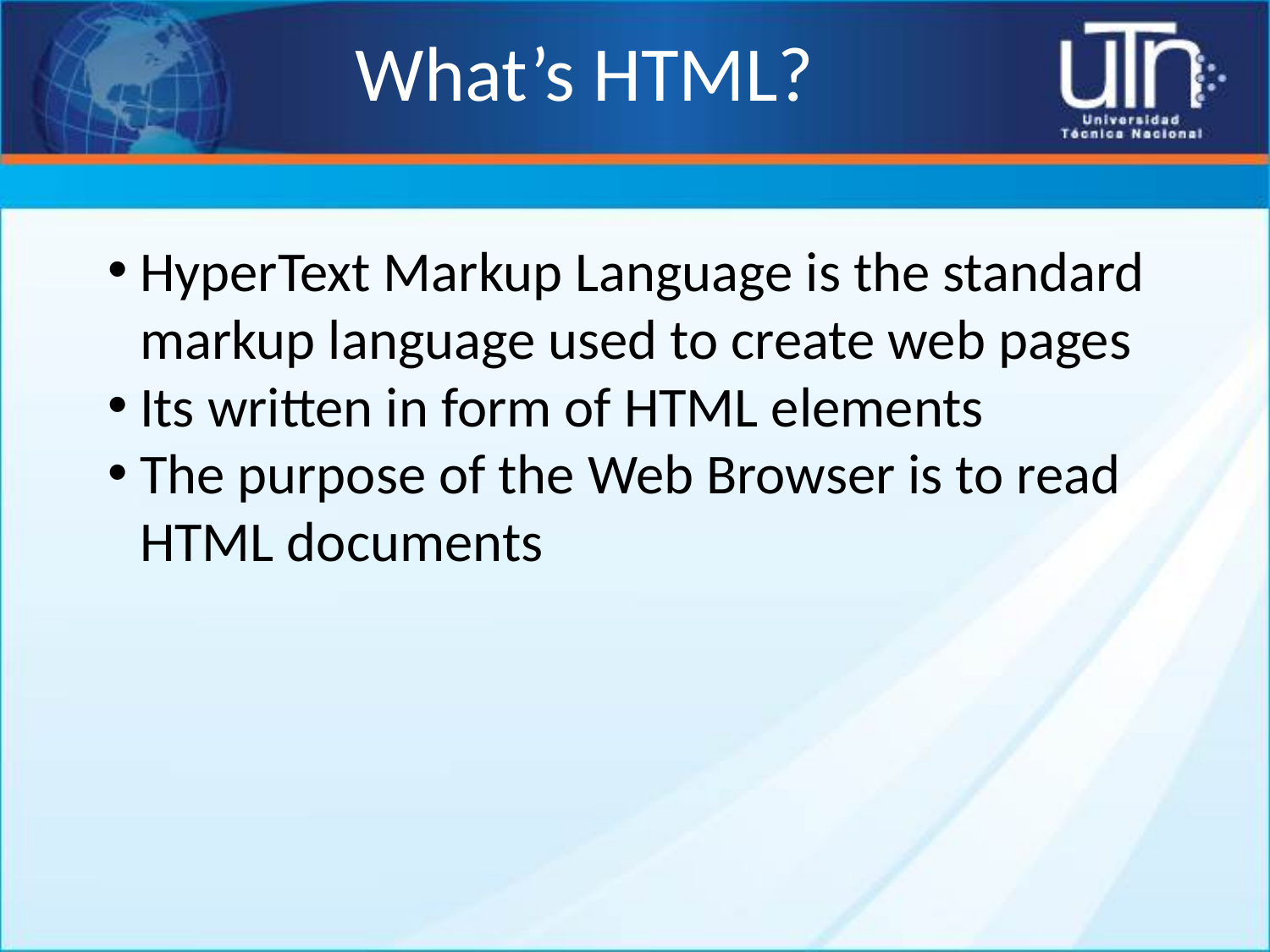

# What’s HTML?
HyperText Markup Language is the standard markup language used to create web pages
Its written in form of HTML elements
The purpose of the Web Browser is to read HTML documents